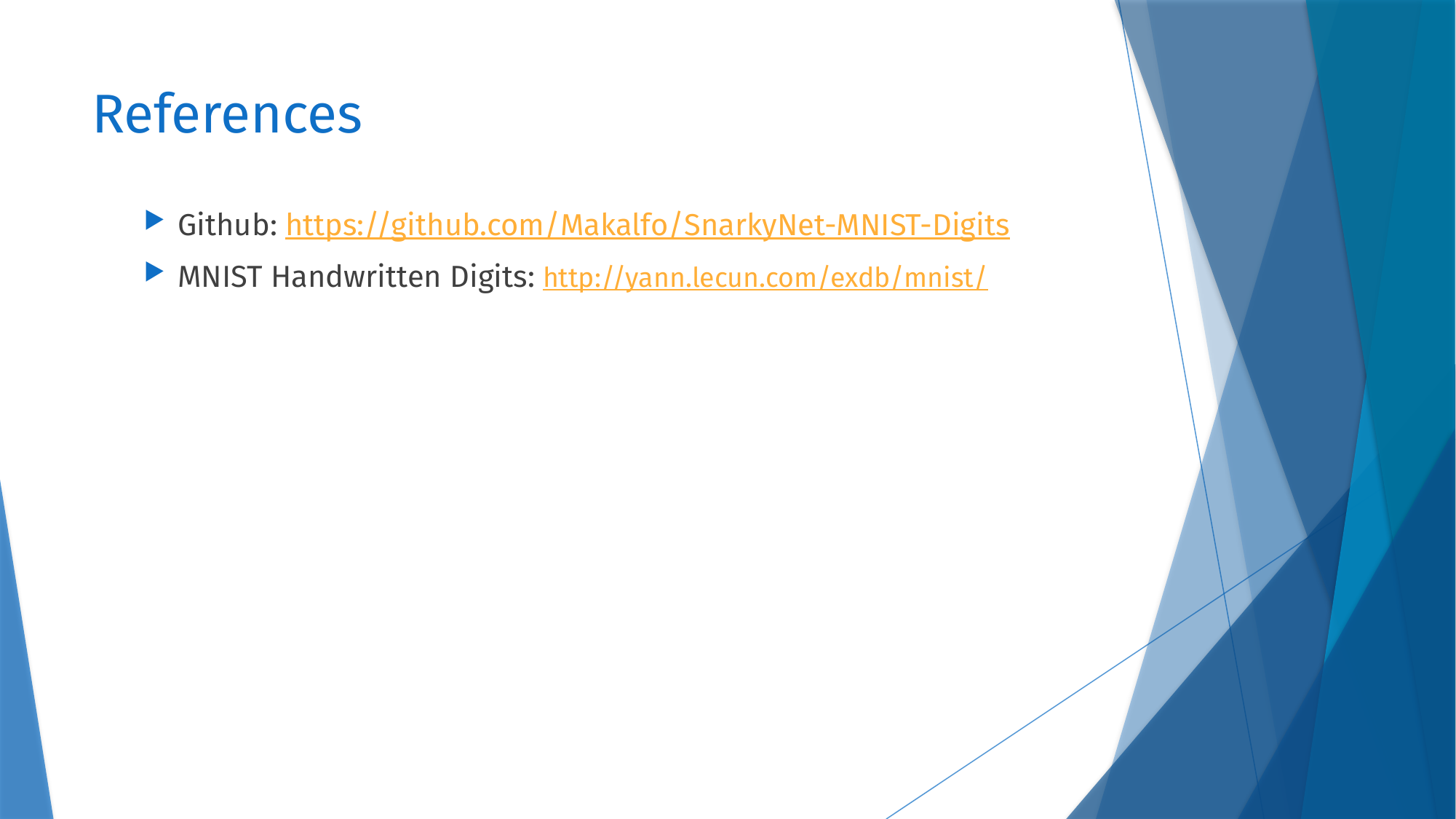

# References
Github: https://github.com/Makalfo/SnarkyNet-MNIST-Digits
MNIST Handwritten Digits: http://yann.lecun.com/exdb/mnist/